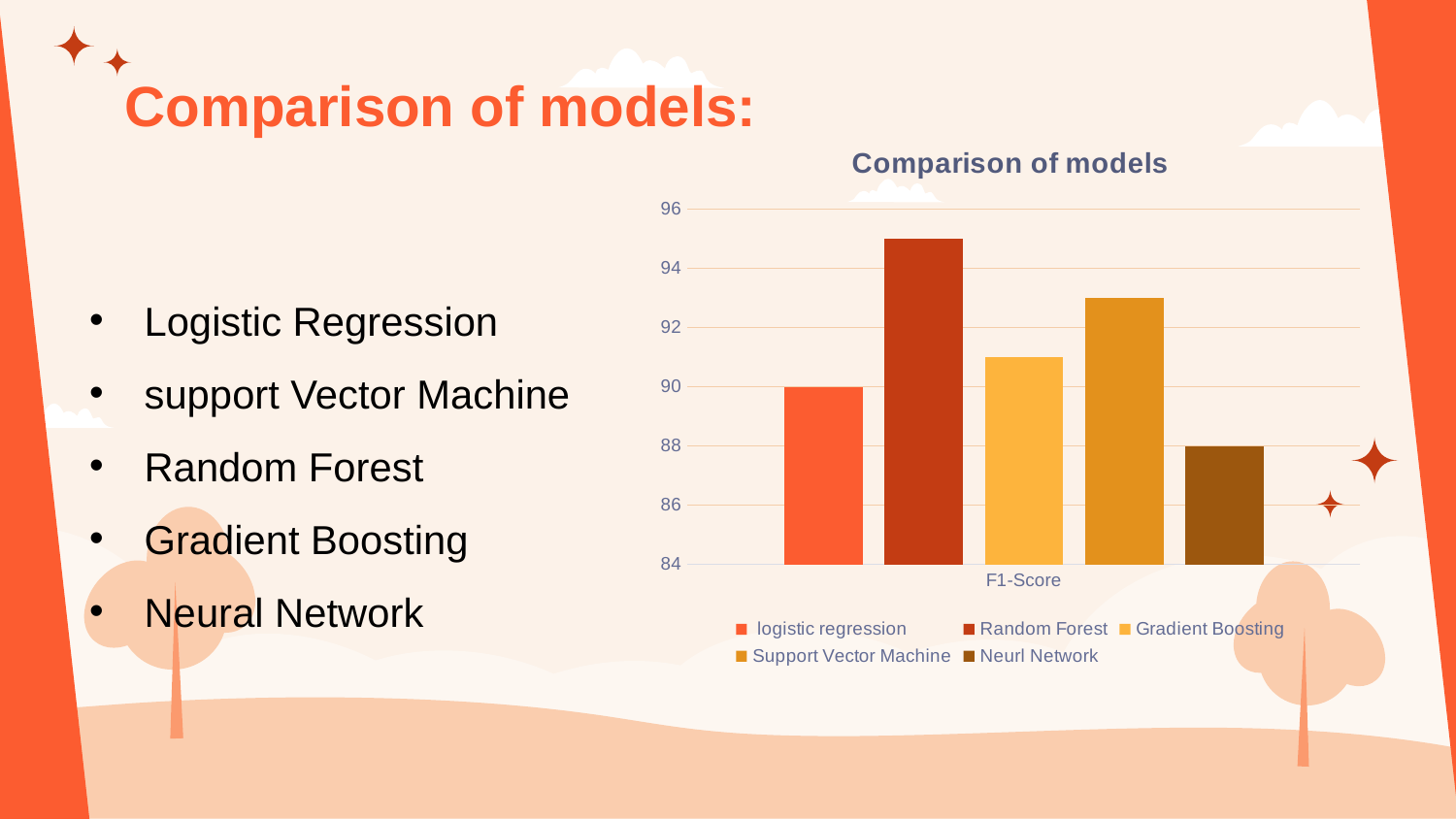

Comparison of models:

### Chart: Comparison of models

| Category |  logistic regression | Random Forest | Gradient Boosting | Support Vector Machine | Neurl Network |
|---|---|---|---|---|---|
| F1-Score | 90.0 | 95.0 | 91.0 | 93.0 | 88.0 |
Logistic Regression
support Vector Machine
Random Forest
Gradient Boosting
Neural Network